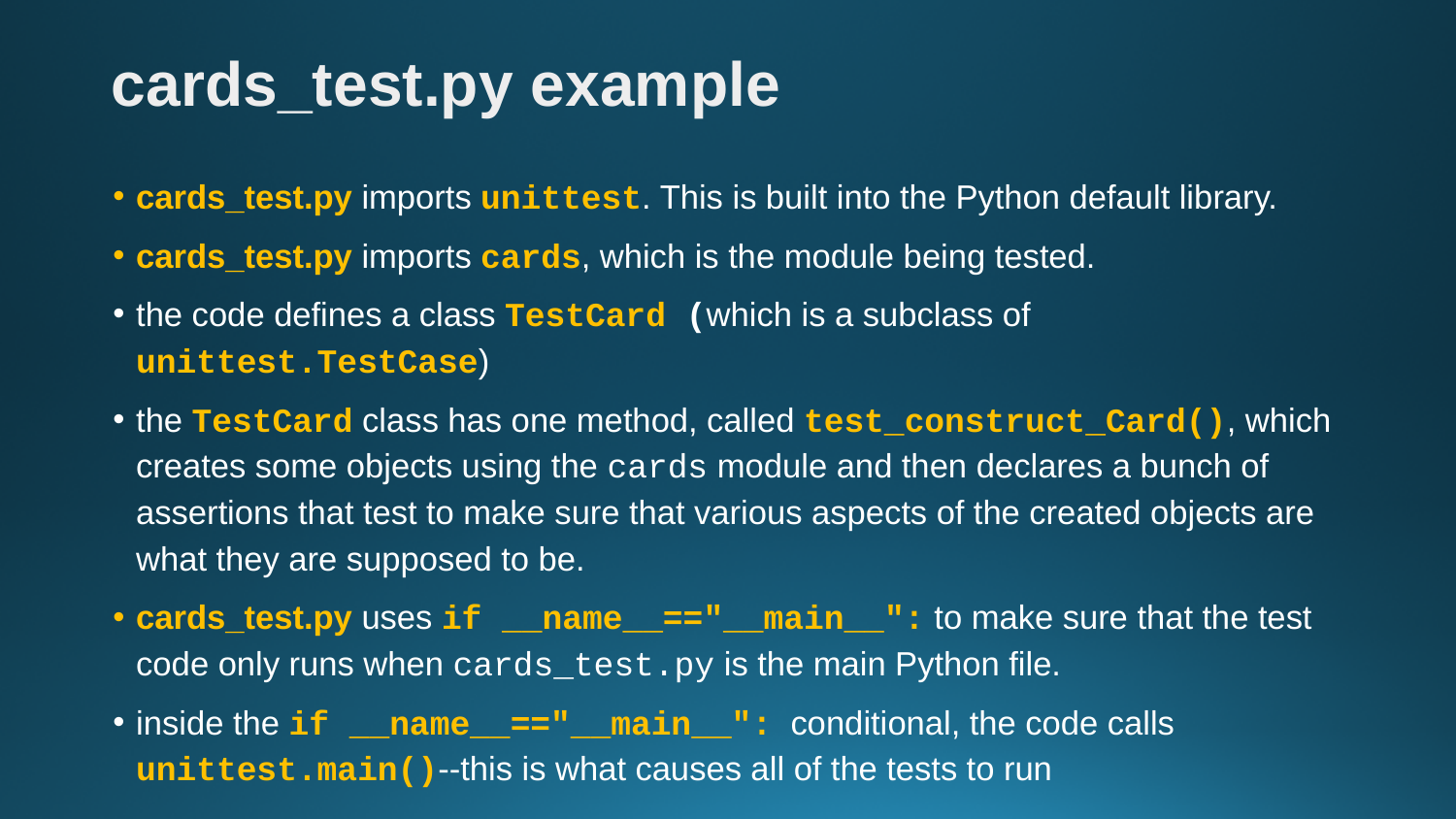

# cards_test.py example
cards_test.py imports unittest. This is built into the Python default library.
cards_test.py imports cards, which is the module being tested.
the code defines a class TestCard (which is a subclass of unittest.TestCase)
the TestCard class has one method, called test_construct_Card(), which creates some objects using the cards module and then declares a bunch of assertions that test to make sure that various aspects of the created objects are what they are supposed to be.
cards_test.py uses if __name__=="__main__": to make sure that the test code only runs when cards_test.py is the main Python file.
inside the if __name__=="__main__":  conditional, the code calls unittest.main()--this is what causes all of the tests to run